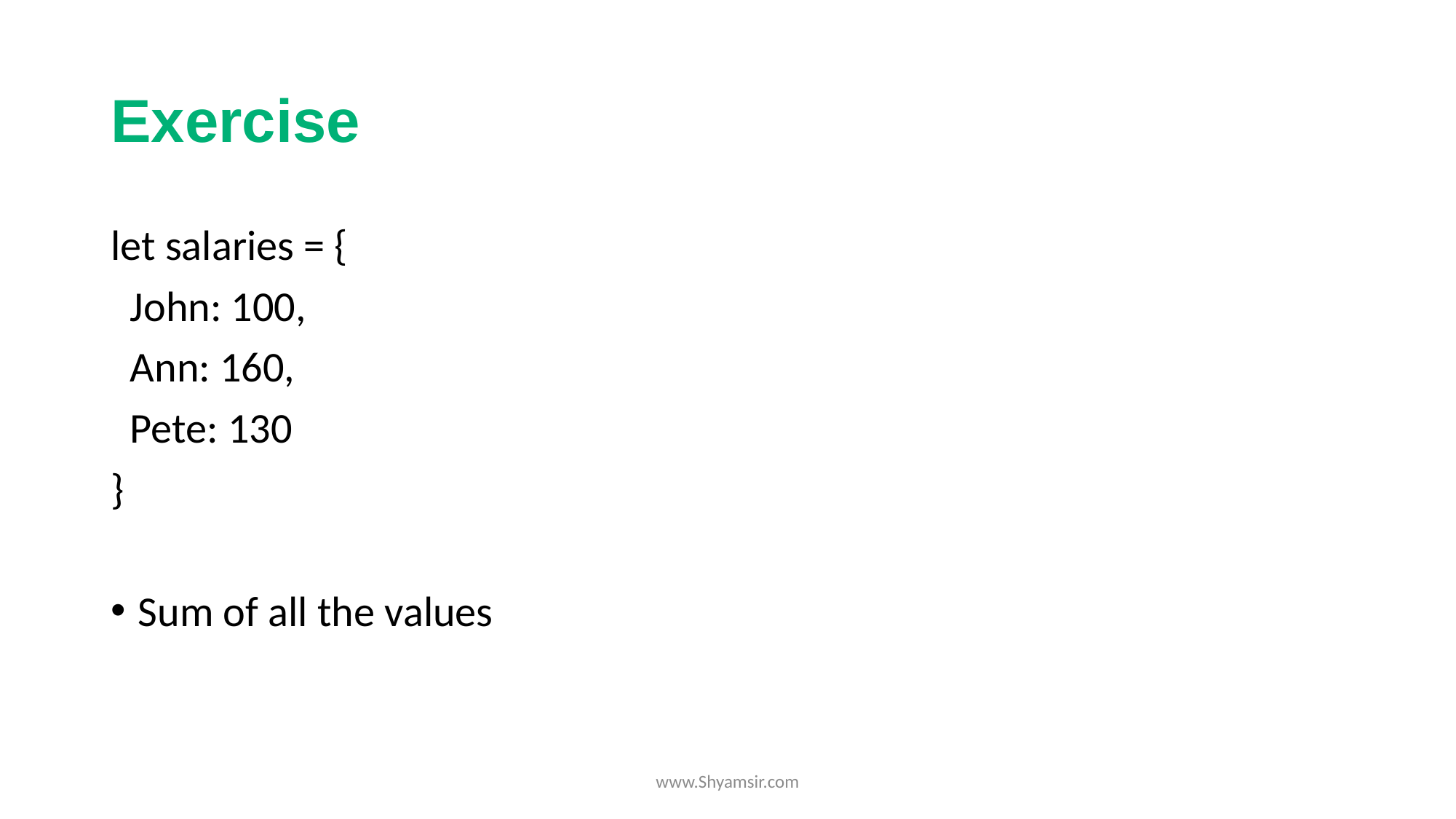

# Exercise
let salaries = {
  John: 100,
  Ann: 160,
  Pete: 130
}

Sum of all the values
www.Shyamsir.com